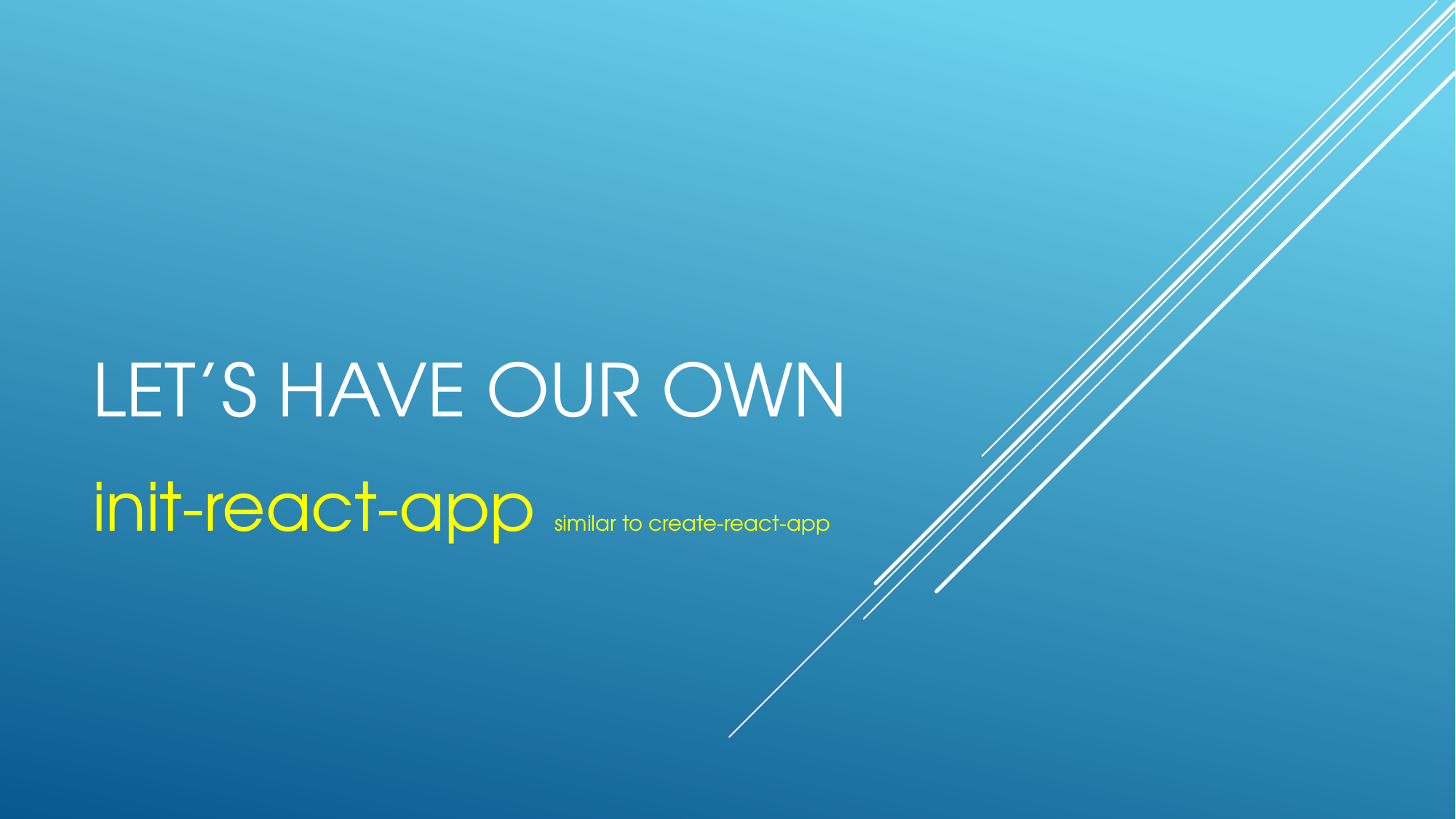

# LeT’s have our own
init-react-app similar to create-react-app